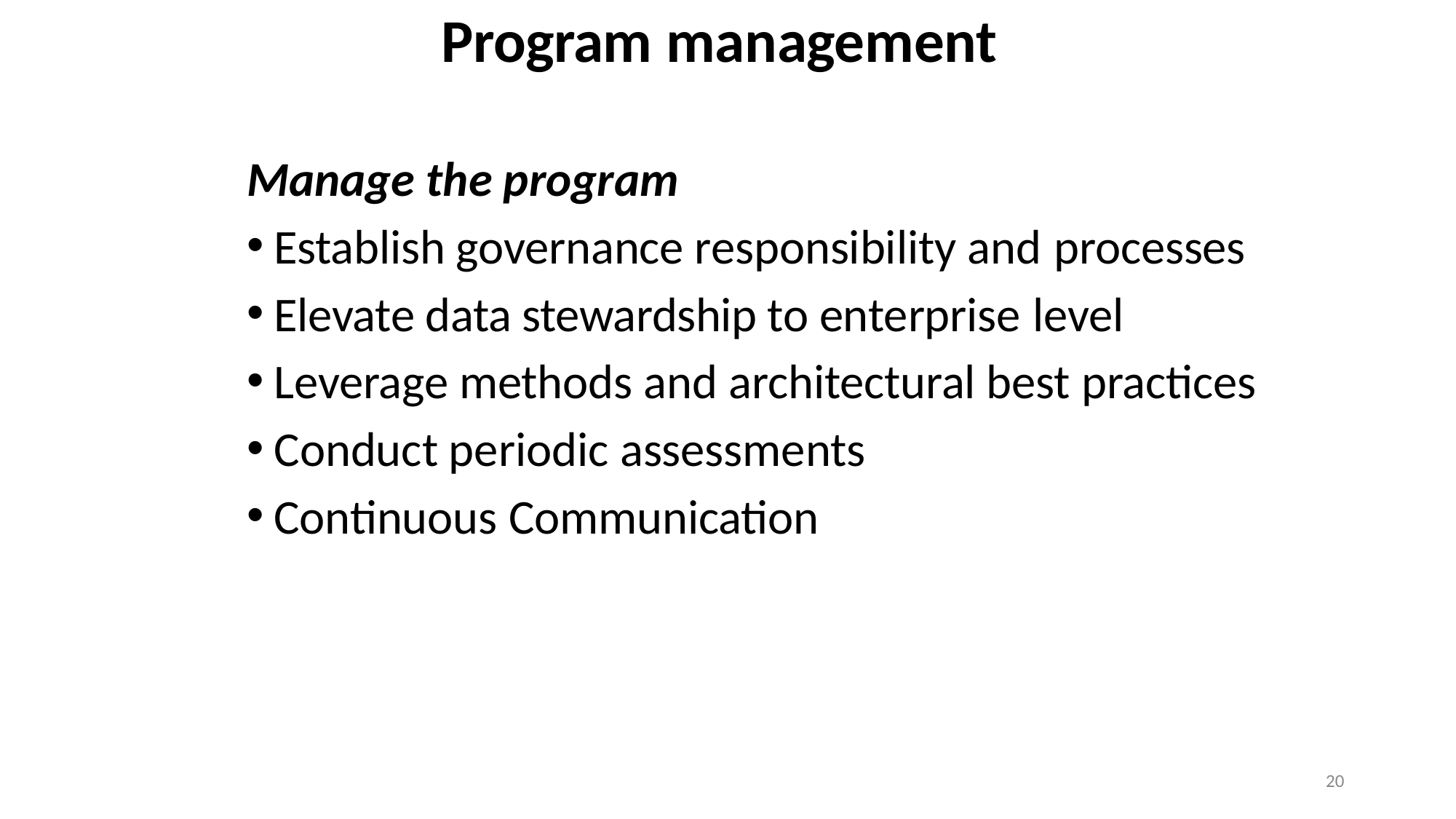

# Program management
Manage the program
Establish governance responsibility and processes
Elevate data stewardship to enterprise level
Leverage methods and architectural best practices
Conduct periodic assessments
Continuous Communication
20